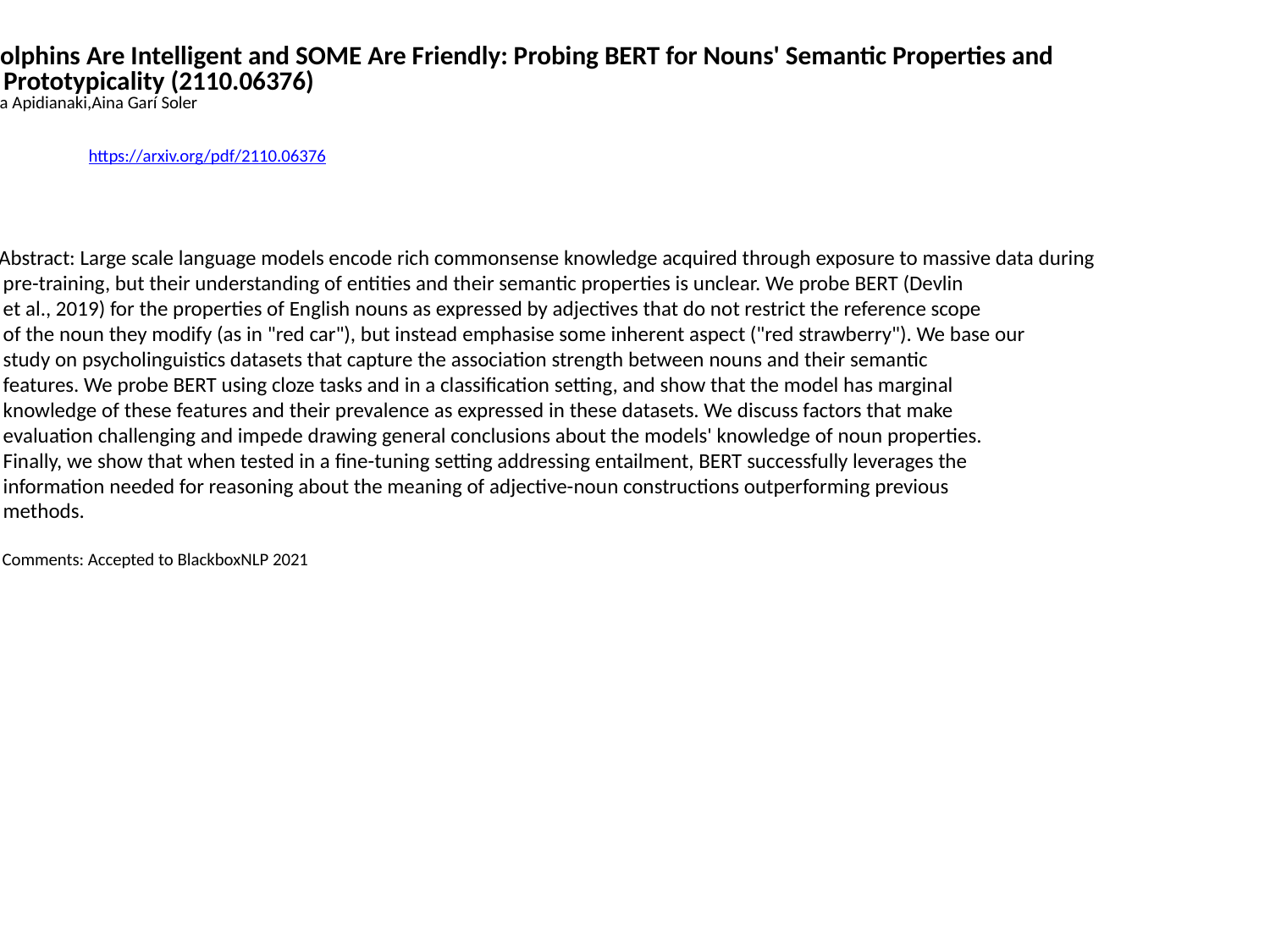

ALL Dolphins Are Intelligent and SOME Are Friendly: Probing BERT for Nouns' Semantic Properties and
 their Prototypicality (2110.06376)
Marianna Apidianaki,Aina Garí Soler

https://arxiv.org/pdf/2110.06376

Abstract: Large scale language models encode rich commonsense knowledge acquired through exposure to massive data during
 pre-training, but their understanding of entities and their semantic properties is unclear. We probe BERT (Devlin
 et al., 2019) for the properties of English nouns as expressed by adjectives that do not restrict the reference scope
 of the noun they modify (as in "red car"), but instead emphasise some inherent aspect ("red strawberry"). We base our
 study on psycholinguistics datasets that capture the association strength between nouns and their semantic
 features. We probe BERT using cloze tasks and in a classification setting, and show that the model has marginal
 knowledge of these features and their prevalence as expressed in these datasets. We discuss factors that make
 evaluation challenging and impede drawing general conclusions about the models' knowledge of noun properties.
 Finally, we show that when tested in a fine-tuning setting addressing entailment, BERT successfully leverages the
 information needed for reasoning about the meaning of adjective-noun constructions outperforming previous
 methods.
 Comments: Accepted to BlackboxNLP 2021